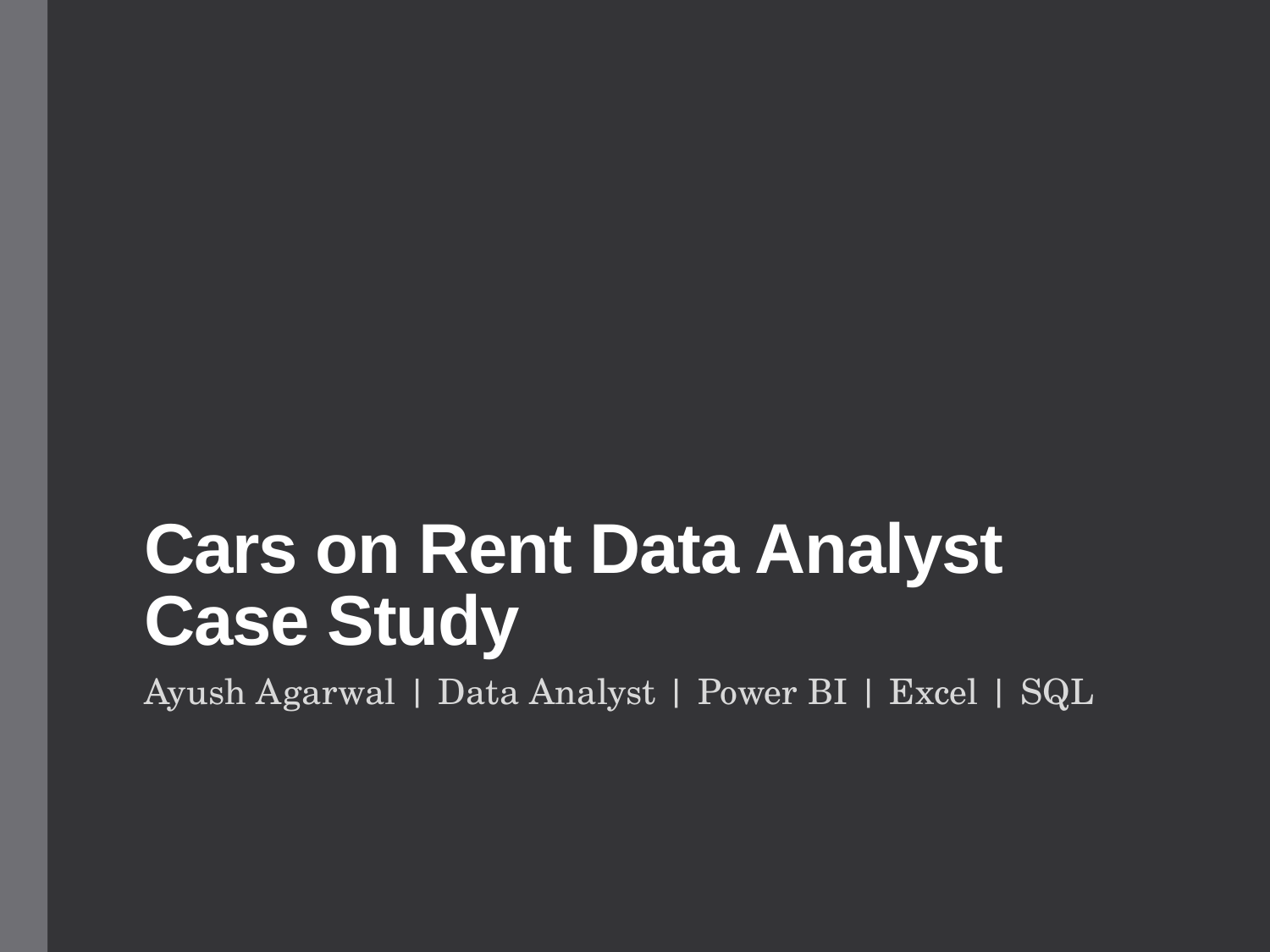

# Cars on Rent Data Analyst Case Study
Ayush Agarwal | Data Analyst | Power BI | Excel | SQL